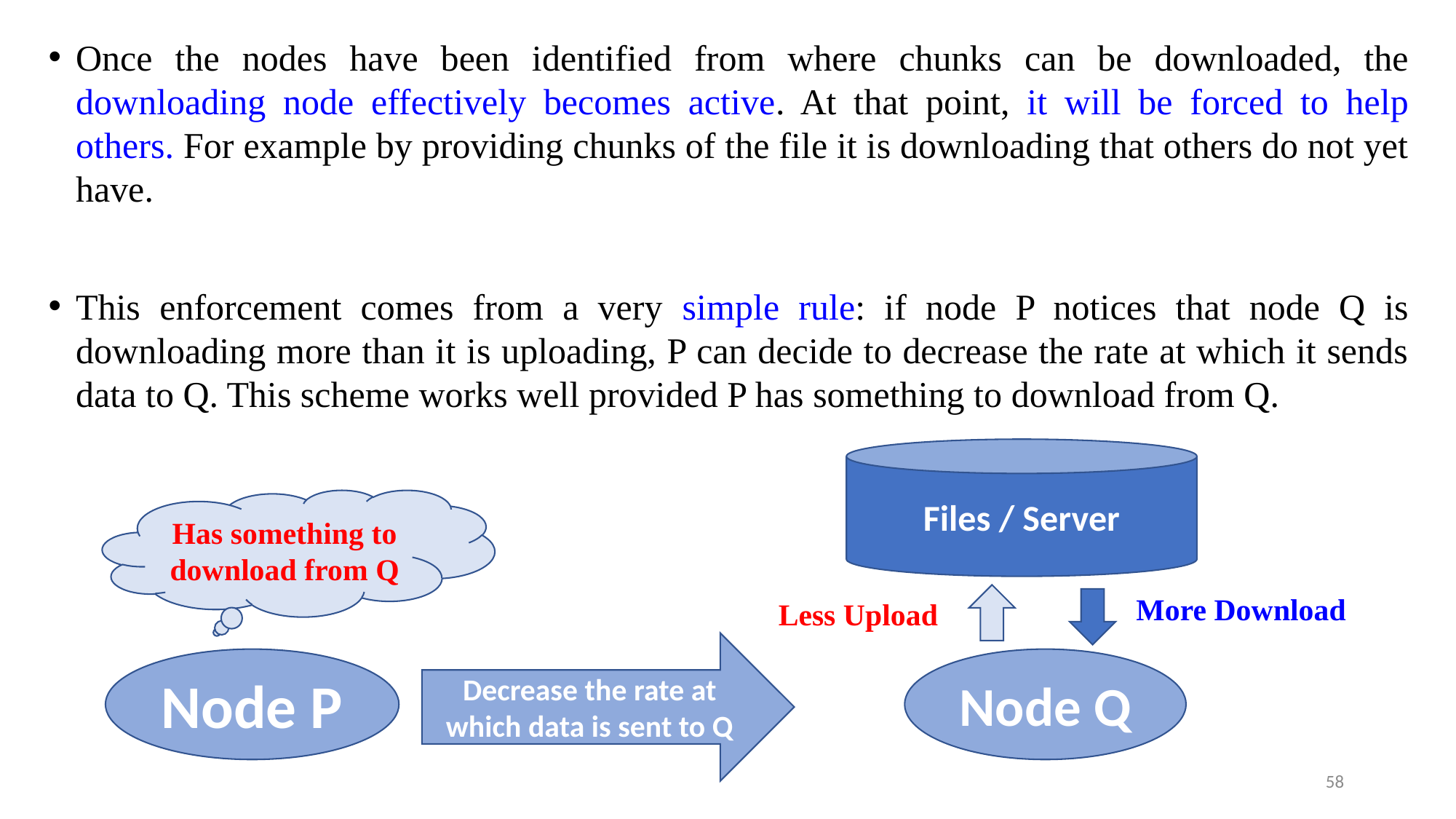

Once the nodes have been identified from where chunks can be downloaded, the downloading node effectively becomes active. At that point, it will be forced to help others. For example by providing chunks of the file it is downloading that others do not yet have.

This enforcement comes from a very simple rule: if node P notices that node Q is downloading more than it is uploading, P can decide to decrease the rate at which it sends data to Q. This scheme works well provided P has something to download from Q.
Files / Server
Has something to download from Q

More Download

Less Upload
Decrease the rate at which data is sent to Q
Node P
Node Q
58